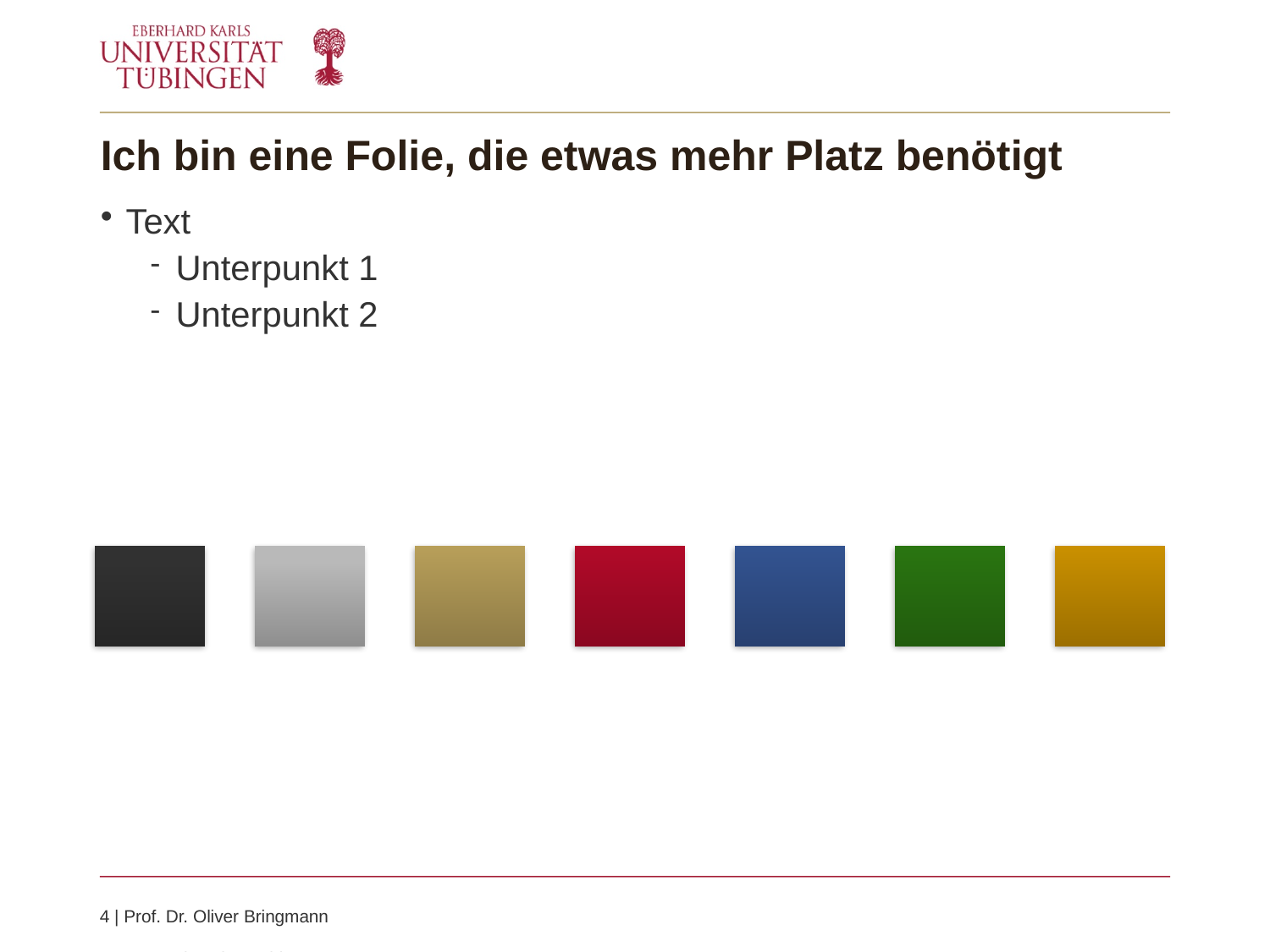

# Ich bin eine Folie, die etwas mehr Platz benötigt
Text
Unterpunkt 1
Unterpunkt 2